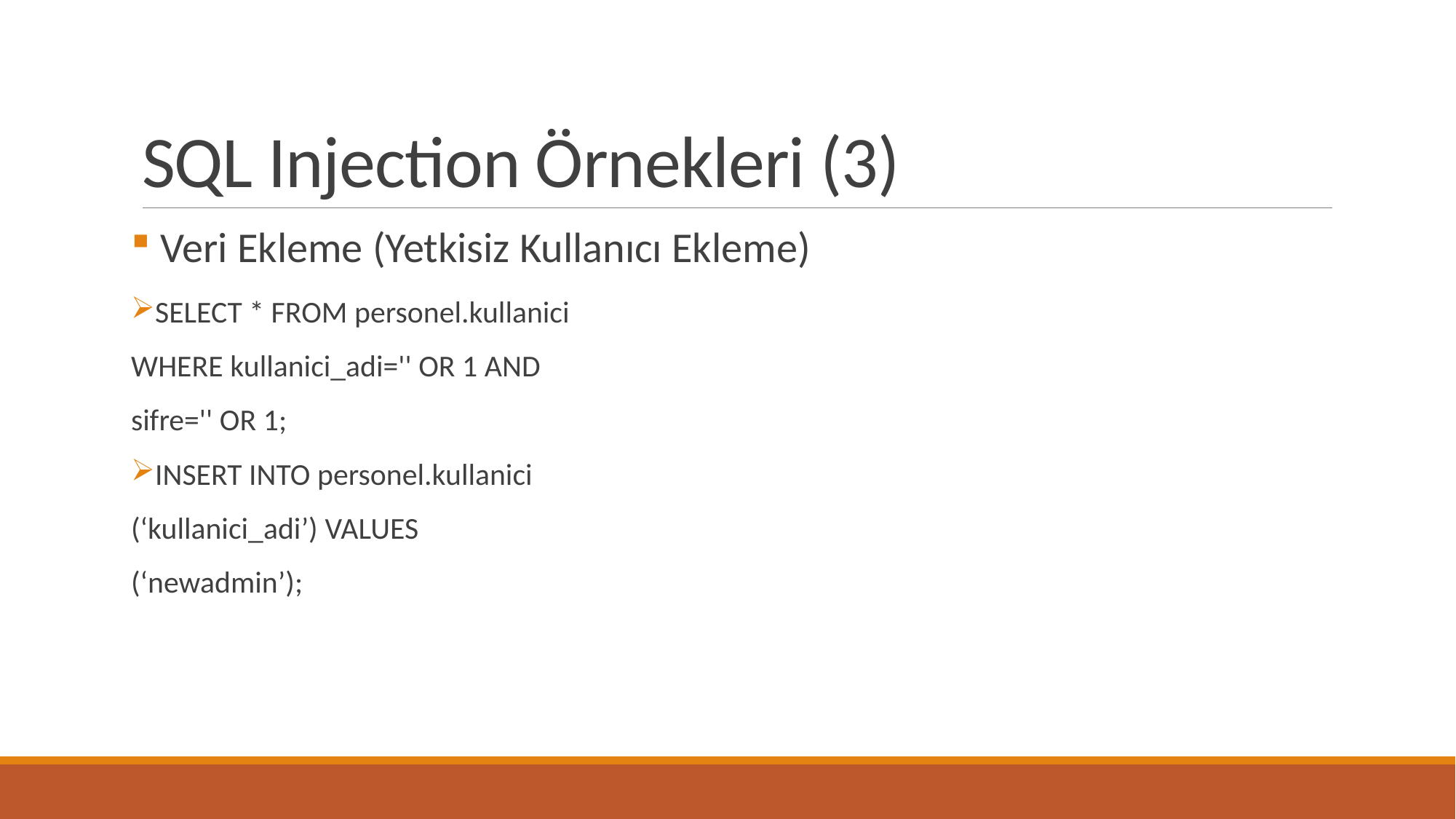

# SQL Injection Örnekleri (3)
 Veri Ekleme (Yetkisiz Kullanıcı Ekleme)
SELECT * FROM personel.kullanici
WHERE kullanici_adi='' OR 1 AND
sifre='' OR 1;
INSERT INTO personel.kullanici
(‘kullanici_adi’) VALUES
(‘newadmin’);